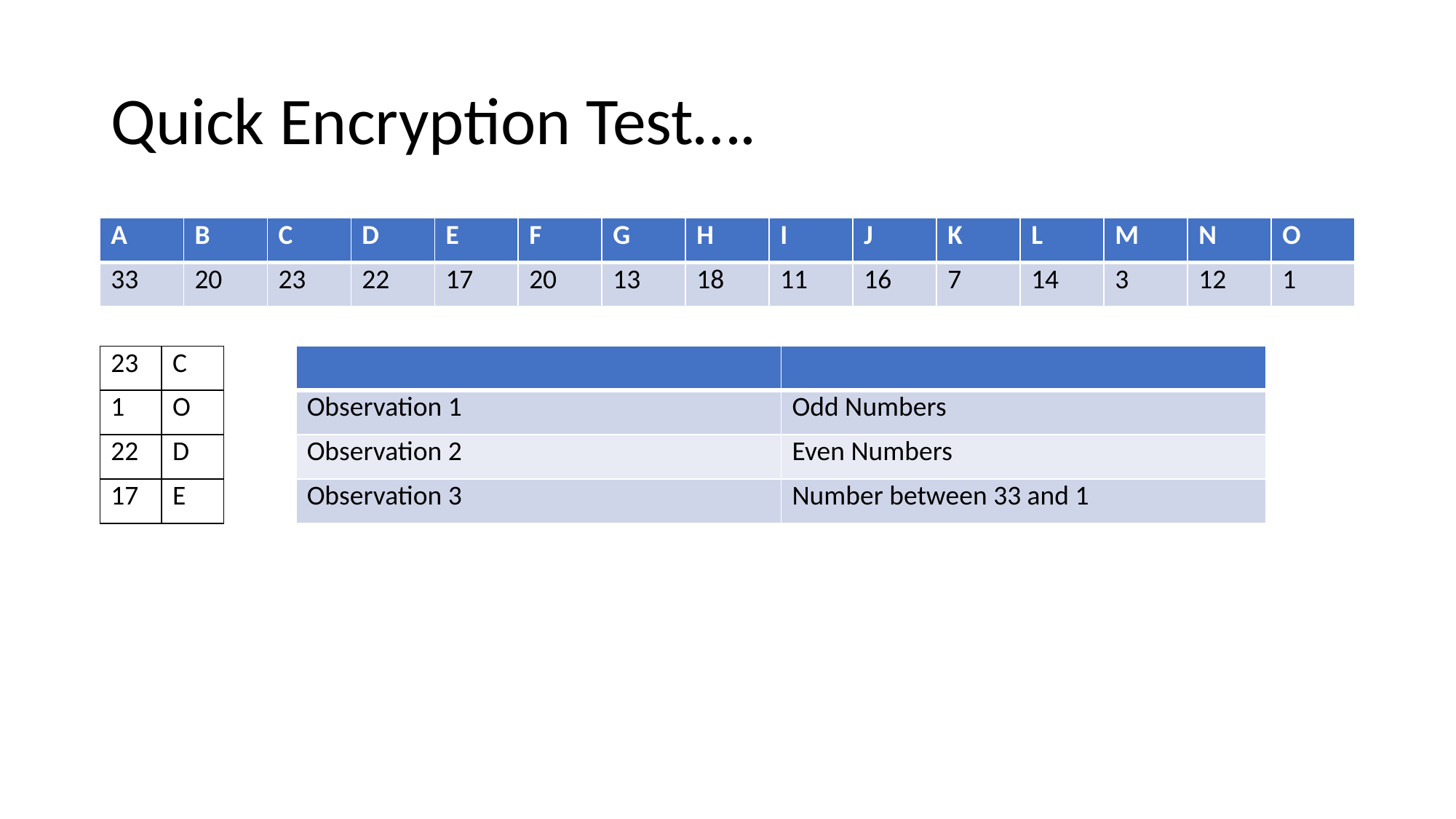

# Quick Encryption Test….
| A | B | C | D | E | F | G | H | I | J | K | L | M | N | O |
| --- | --- | --- | --- | --- | --- | --- | --- | --- | --- | --- | --- | --- | --- | --- |
| 33 | 20 | 23 | 22 | 17 | 20 | 13 | 18 | 11 | 16 | 7 | 14 | 3 | 12 | 1 |
| 23 | C |
| --- | --- |
| 1 | O |
| 22 | D |
| 17 | E |
|  |  |
| --- | --- |
| Observation 1 | Odd Numbers |
| Observation 2 | Even Numbers |
| Observation 3 | Number between 33 and 1 |